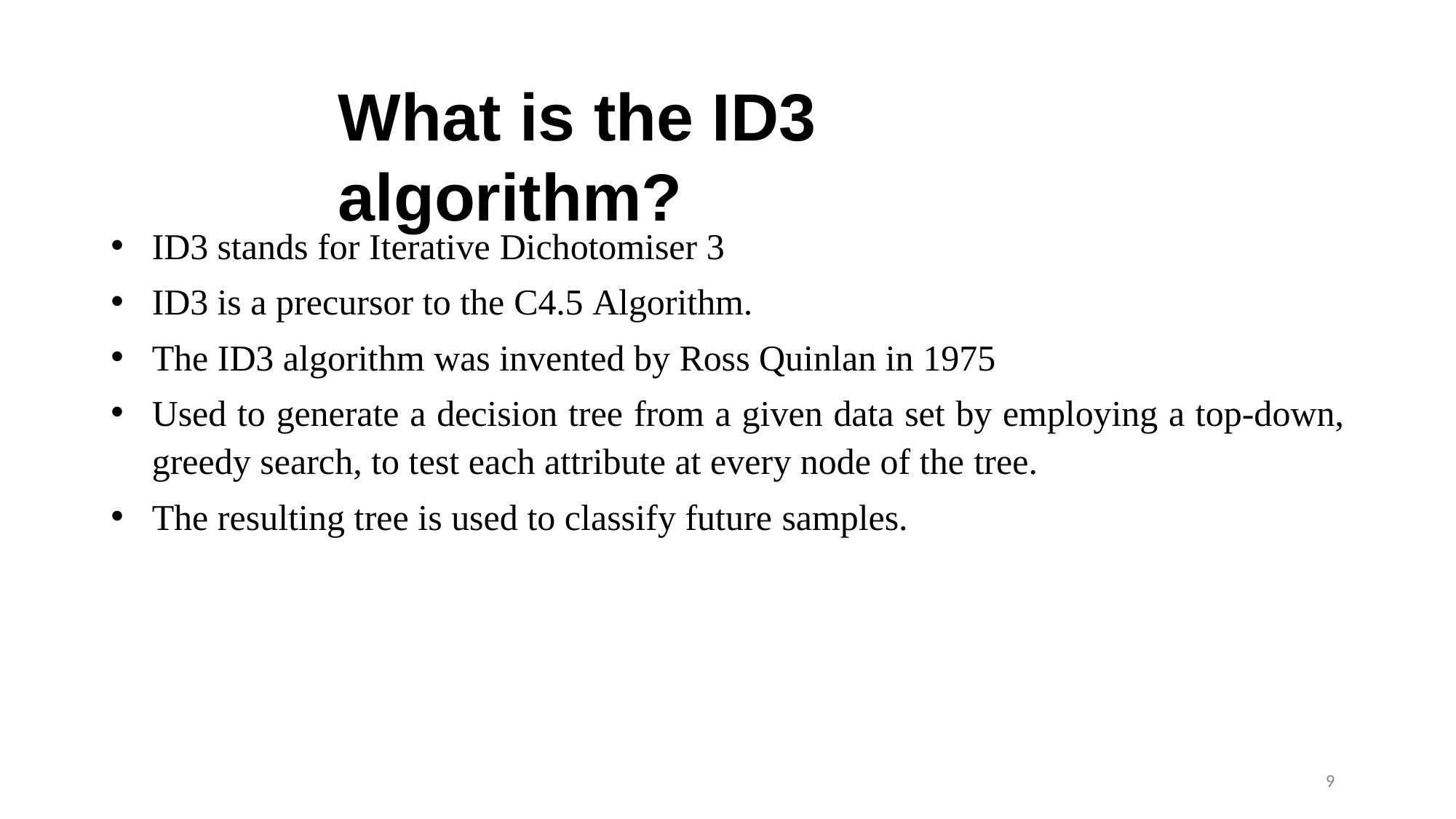

# What is the ID3 algorithm?
ID3 stands for Iterative Dichotomiser 3
ID3 is a precursor to the C4.5 Algorithm.
The ID3 algorithm was invented by Ross Quinlan in 1975
Used to generate a decision tree from a given data set by employing a top-down,
greedy search, to test each attribute at every node of the tree.
The resulting tree is used to classify future samples.
9